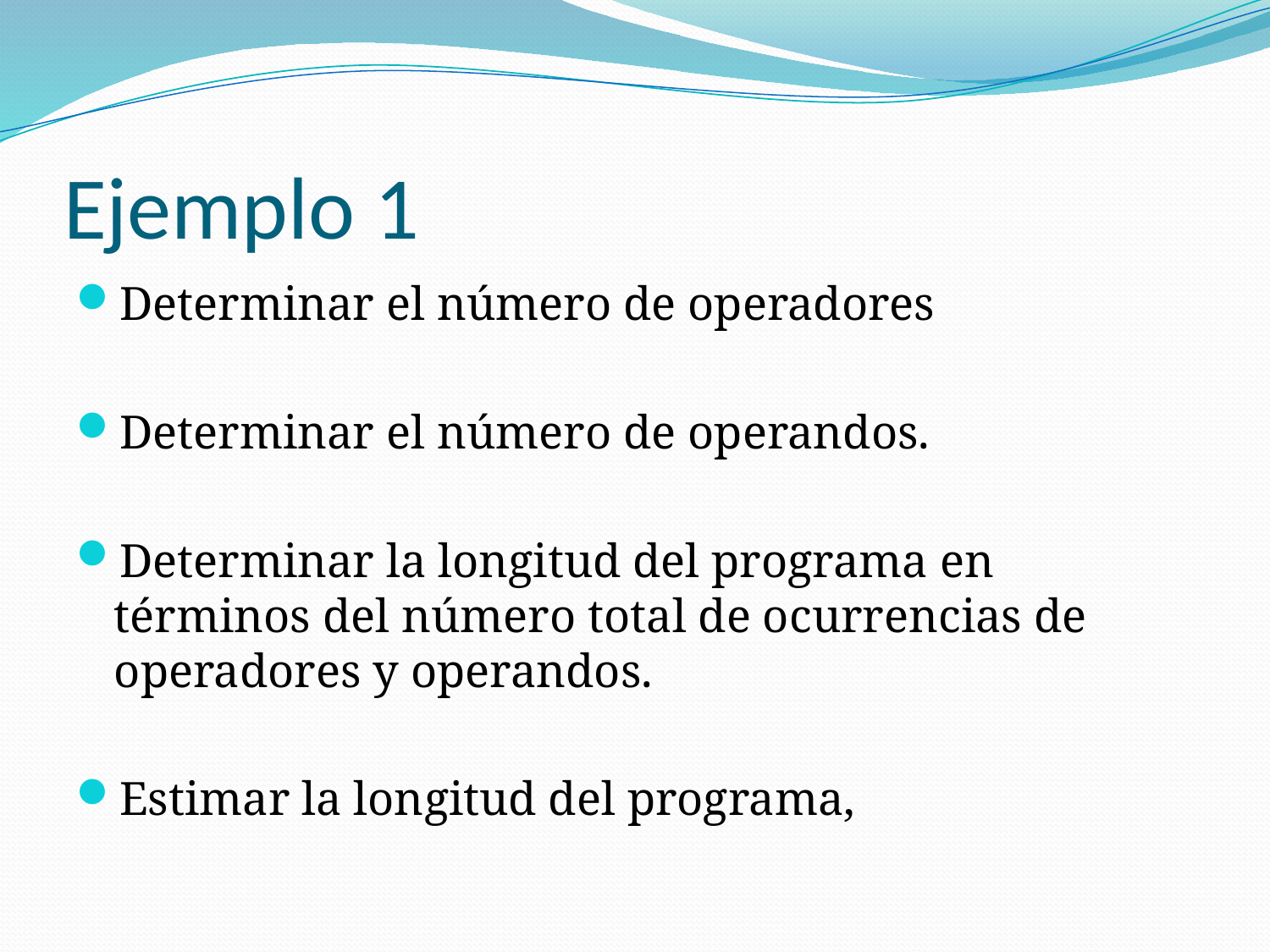

# Ejemplo 1
Determinar el número de operadores

Determinar el número de operandos.

Determinar la longitud del programa en términos del número total de ocurrencias de operadores y operandos.

Estimar la longitud del programa,